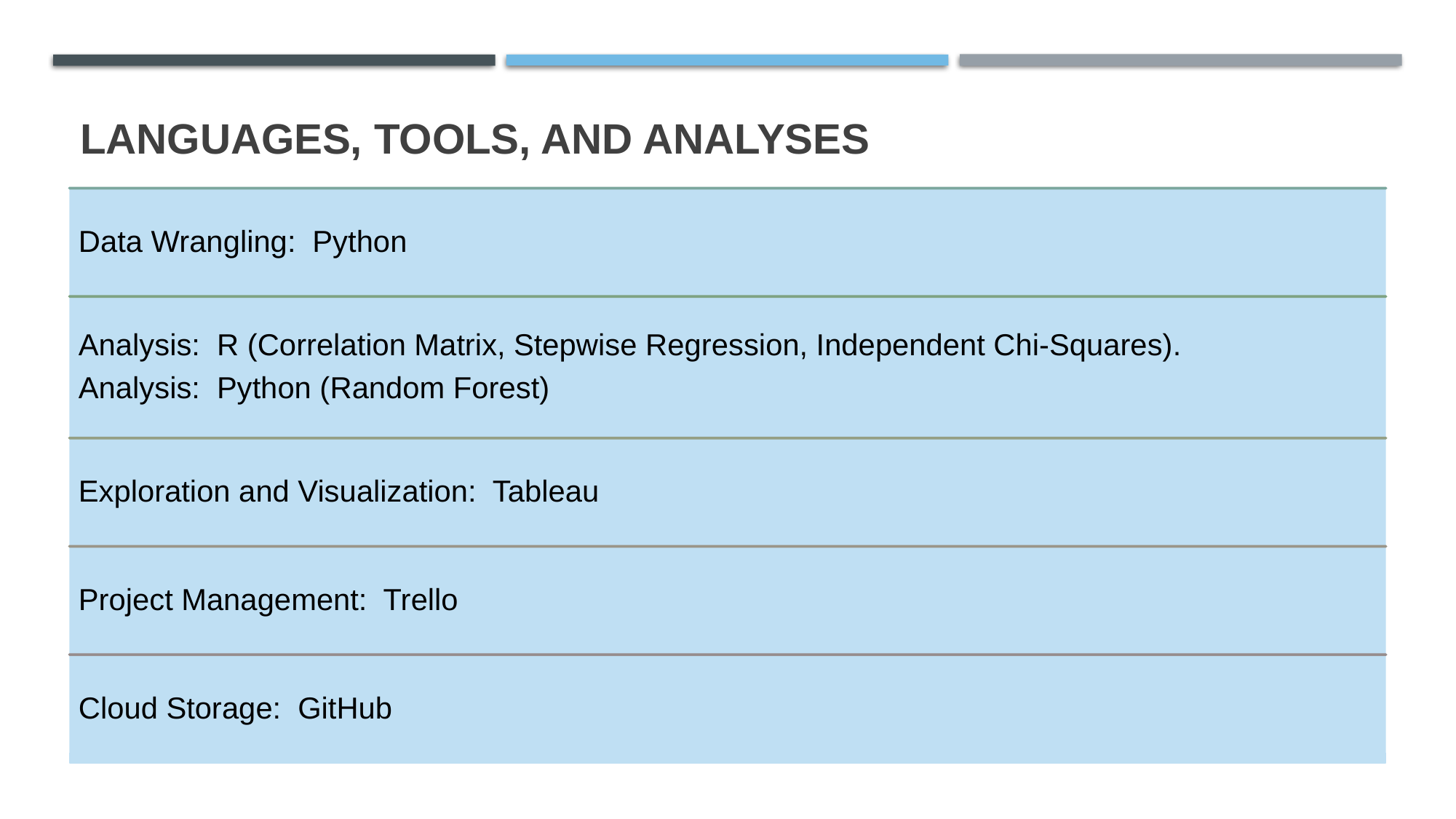

# Languages, tools, and Analyses
Data Wrangling:  Python
Analysis:  R (Correlation Matrix, Stepwise Regression, Independent Chi-Squares).
Analysis:  Python (Random Forest)
Exploration and Visualization:  Tableau
Project Management:  Trello
Cloud Storage:  GitHub